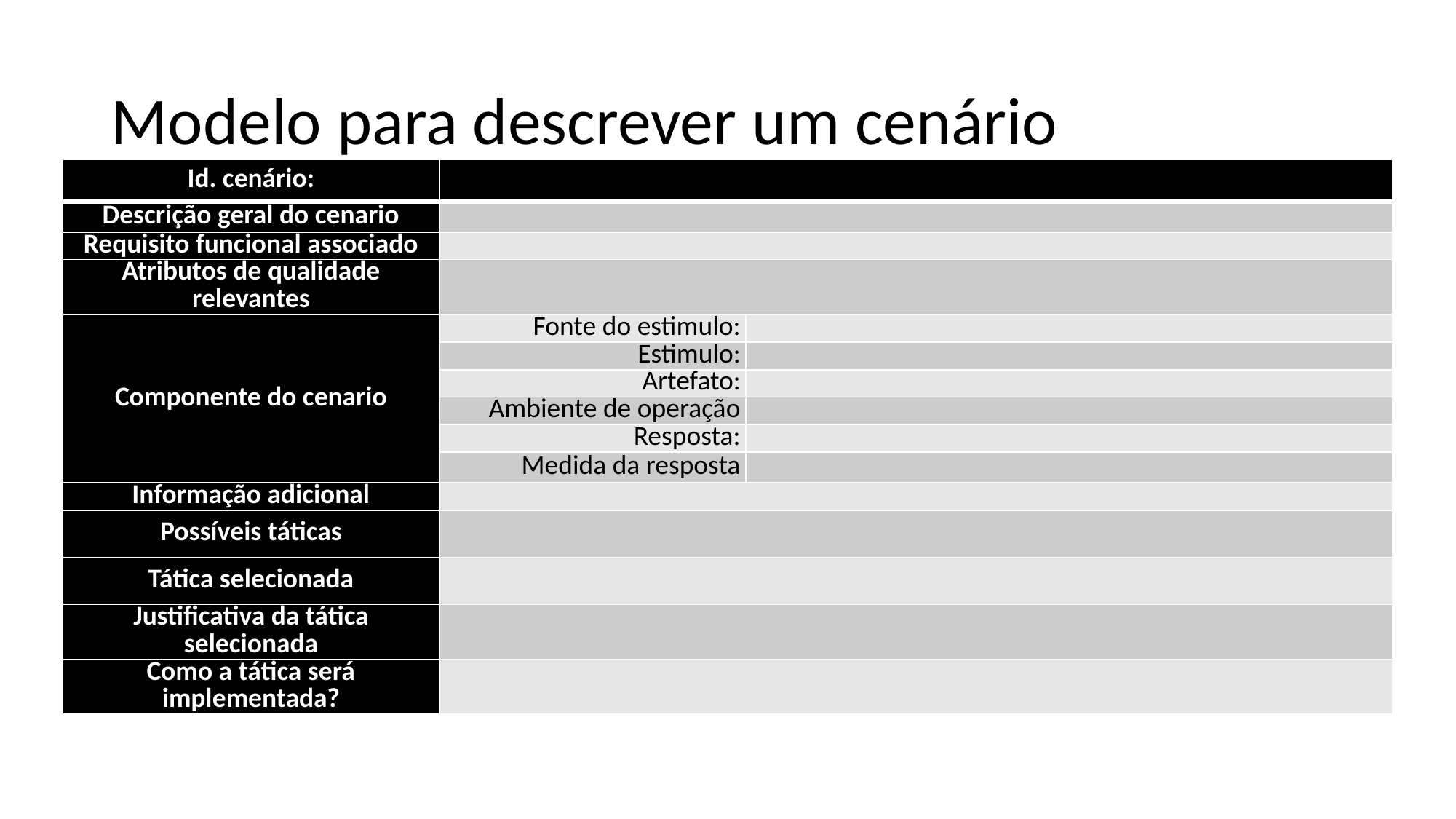

# Modelo para descrever um cenário
| Id. cenário: |  |  |
| --- | --- | --- |
| Descrição geral do cenario |  |  |
| Requisito funcional associado |  |  |
| Atributos de qualidade relevantes |  |  |
| Componente do cenario | Fonte do estimulo: |  |
|  | Estimulo: |  |
|  | Artefato: |  |
|  | Ambiente de operação |  |
|  | Resposta: |  |
|  | Medida da resposta |  |
| Informação adicional |  |  |
| Possíveis táticas |  |  |
| Tática selecionada |  |  |
| Justificativa da tática selecionada |  |  |
| Como a tática será implementada? |  |  |